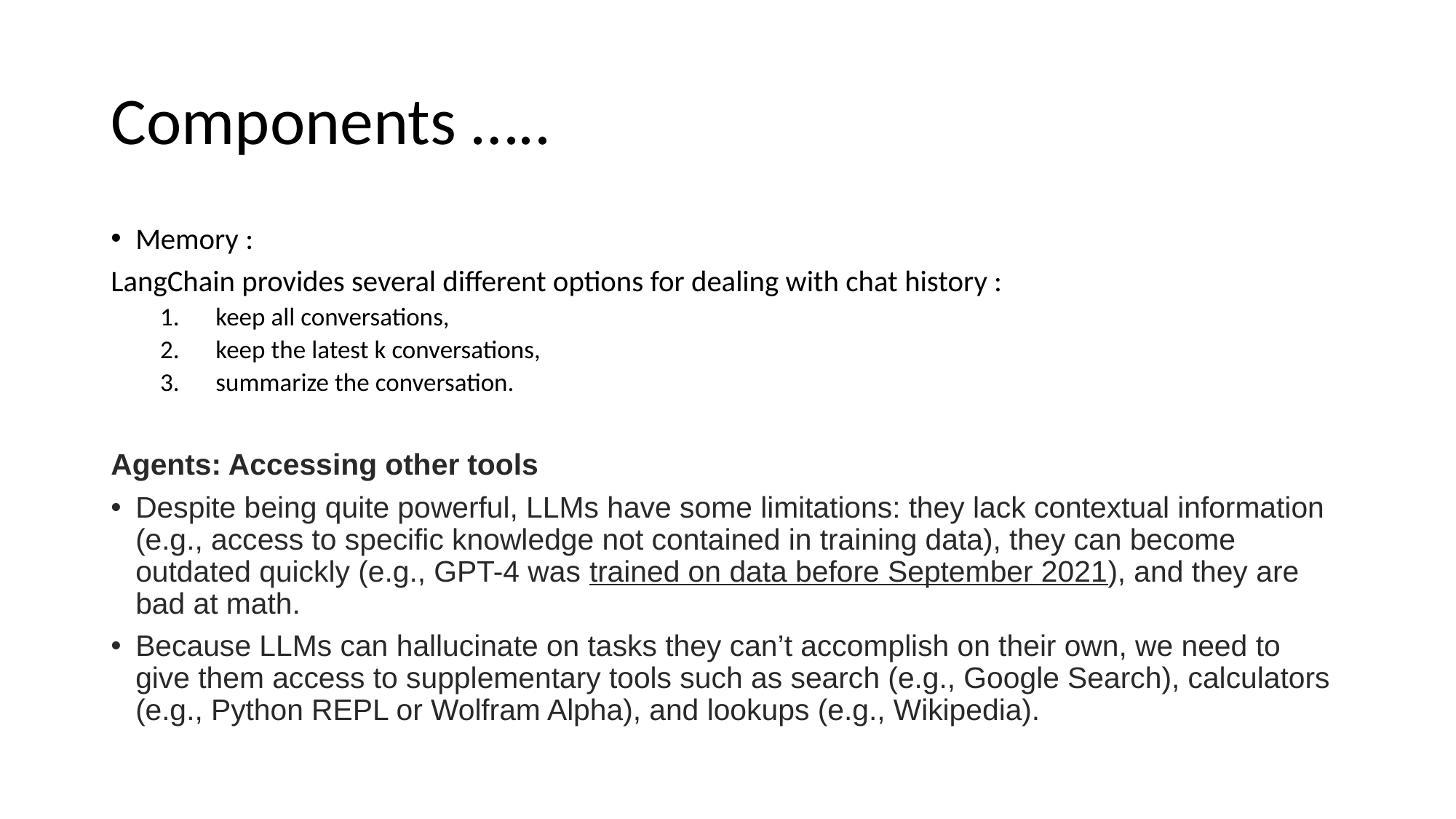

# Components …..
Memory :
LangChain provides several different options for dealing with chat history :
keep all conversations,
keep the latest k conversations,
summarize the conversation.

Agents: Accessing other tools
Despite being quite powerful, LLMs have some limitations: they lack contextual information (e.g., access to specific knowledge not contained in training data), they can become outdated quickly (e.g., GPT-4 was trained on data before September 2021), and they are bad at math.
Because LLMs can hallucinate on tasks they can’t accomplish on their own, we need to give them access to supplementary tools such as search (e.g., Google Search), calculators (e.g., Python REPL or Wolfram Alpha), and lookups (e.g., Wikipedia).